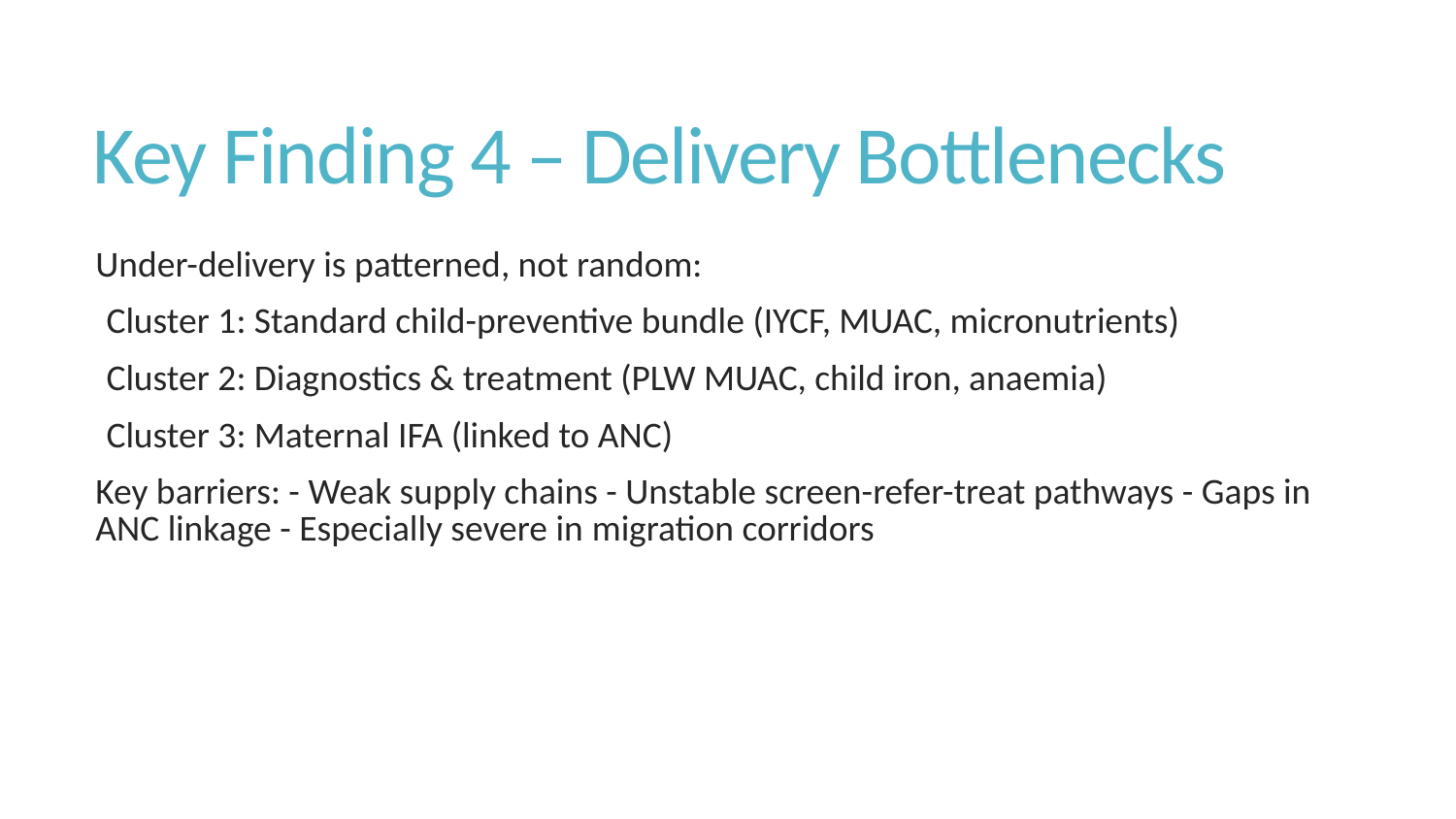

# Key Finding 4 – Delivery Bottlenecks
Under-delivery is patterned, not random:
Cluster 1: Standard child-preventive bundle (IYCF, MUAC, micronutrients)
Cluster 2: Diagnostics & treatment (PLW MUAC, child iron, anaemia)
Cluster 3: Maternal IFA (linked to ANC)
Key barriers: - Weak supply chains - Unstable screen-refer-treat pathways - Gaps in ANC linkage - Especially severe in migration corridors